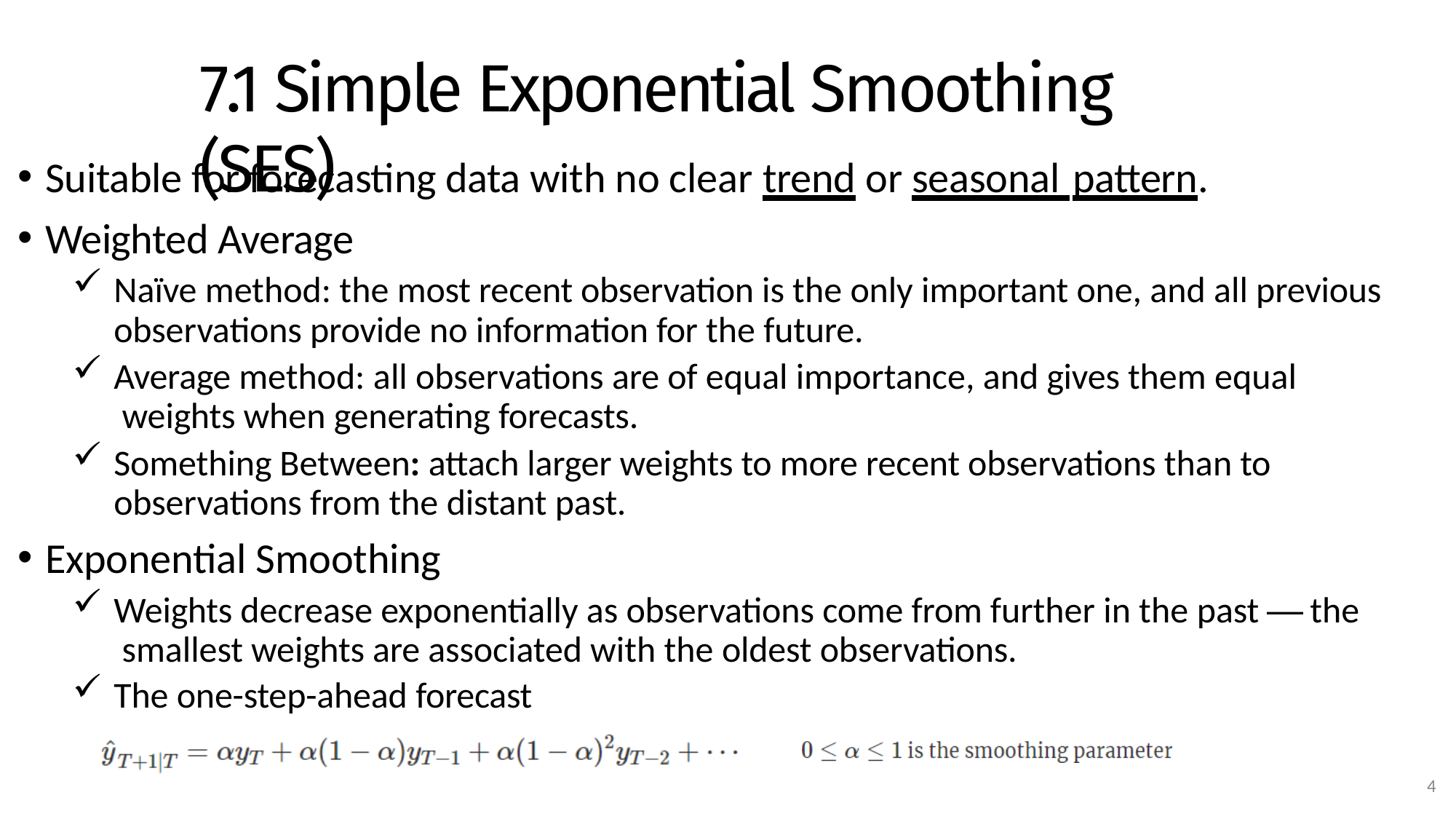

# 7.1 Simple Exponential Smoothing (SES)
Suitable for forecasting data with no clear trend or seasonal pattern.
Weighted Average
Naïve method: the most recent observation is the only important one, and all previous  observations provide no information for the future.
Average method: all observations are of equal importance, and gives them equal  weights when generating forecasts.
Something Between: attach larger weights to more recent observations than to  observations from the distant past.
Exponential Smoothing
Weights decrease exponentially as observations come from further in the past — the  smallest weights are associated with the oldest observations.
The one-step-ahead forecast

4